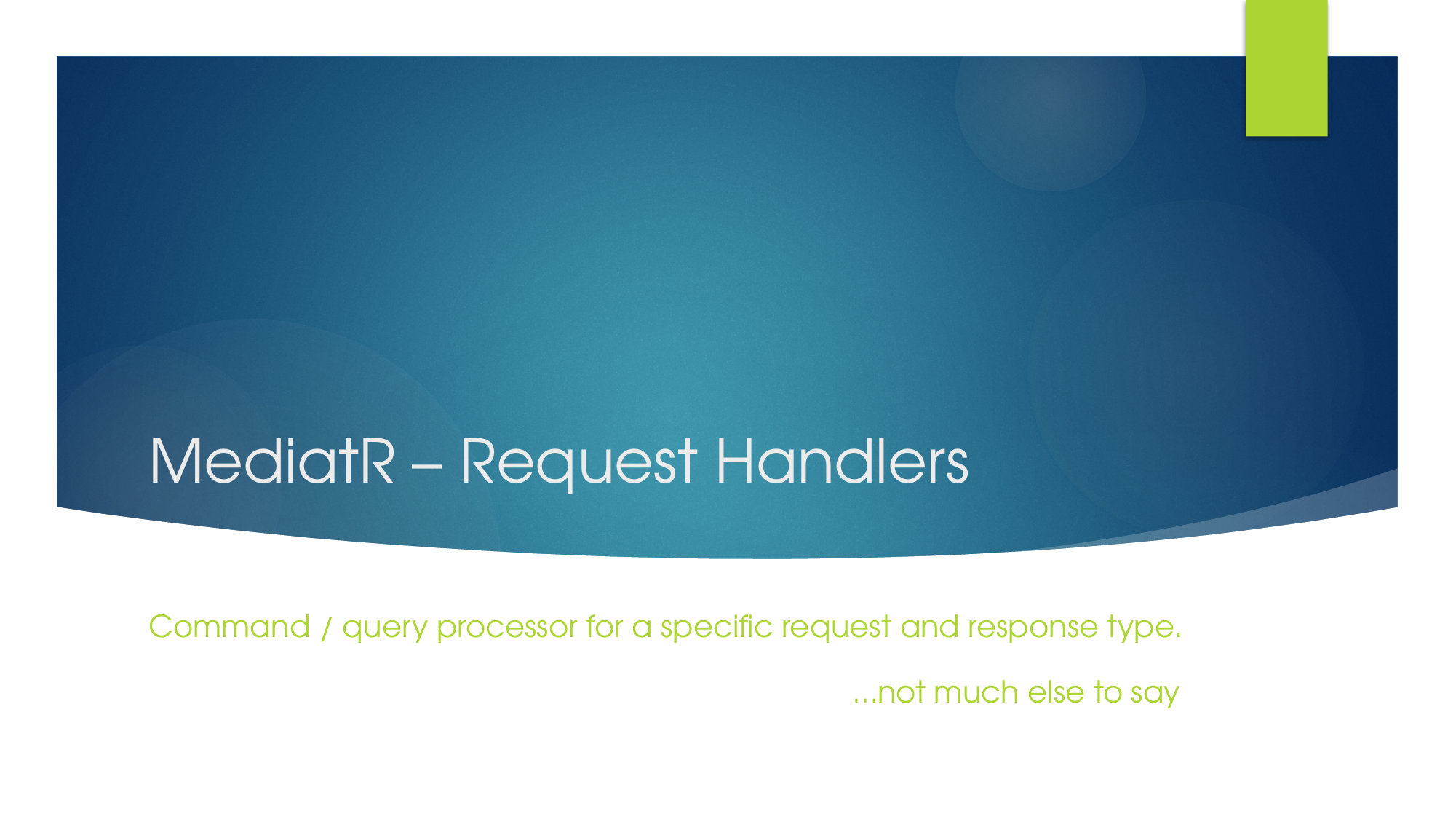

# MediatR – Request Handlers
Command / query processor for a specific request and response type.
…not much else to say